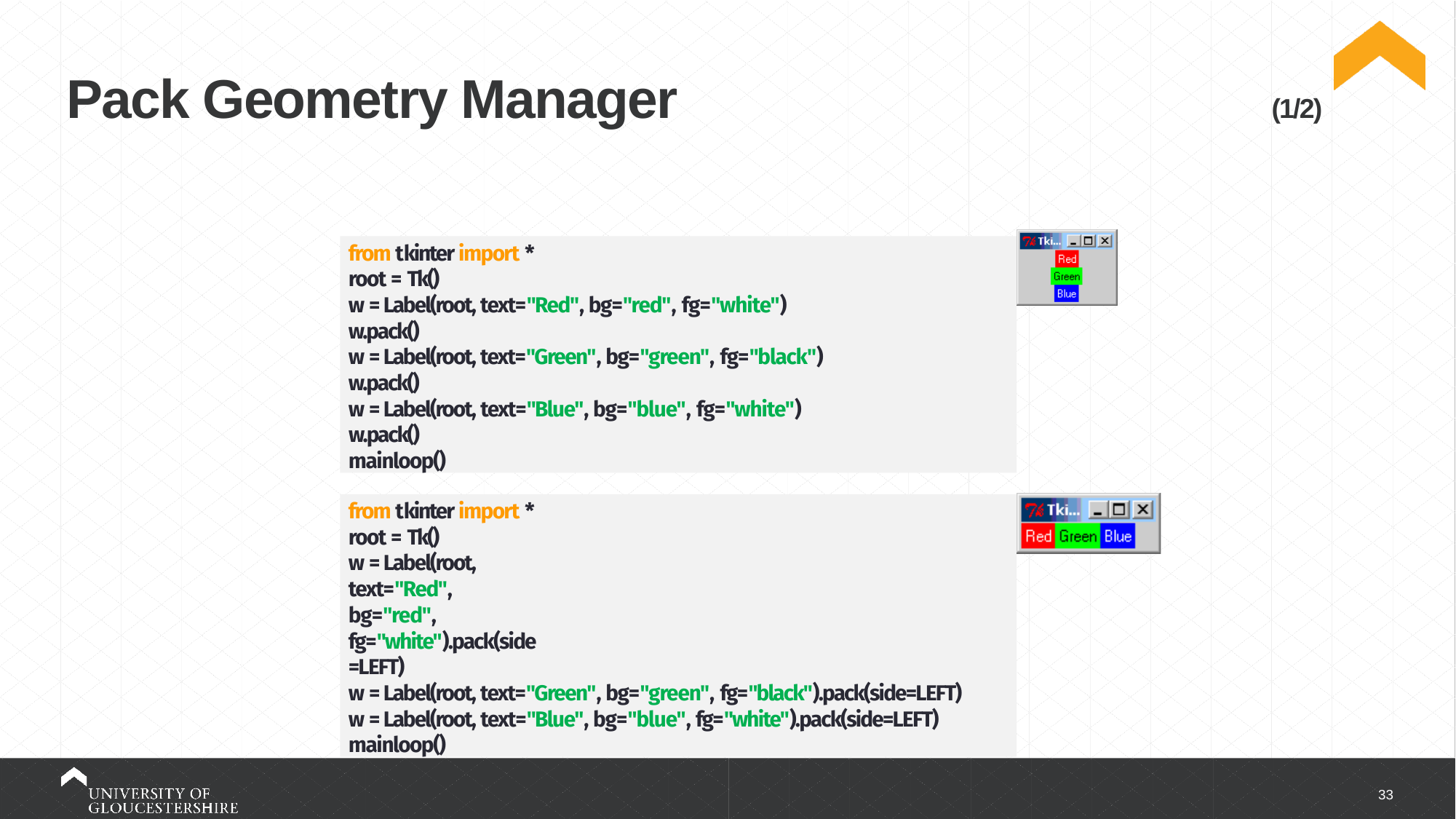

# Pack Geometry Manager                                           (1/2)

from tkinter import *  root = Tk()
w = Label(root, text="Red", bg="red", fg="white")  w.pack()
w = Label(root, text="Green", bg="green", fg="black")  w.pack()
w = Label(root, text="Blue", bg="blue", fg="white")  w.pack()
mainloop()

from tkinter import *  root = Tk()
w = Label(root, text="Red", bg="red", fg="white").pack(side=LEFT)
w = Label(root, text="Green", bg="green", fg="black").pack(side=LEFT)  w = Label(root, text="Blue", bg="blue", fg="white").pack(side=LEFT)  mainloop()